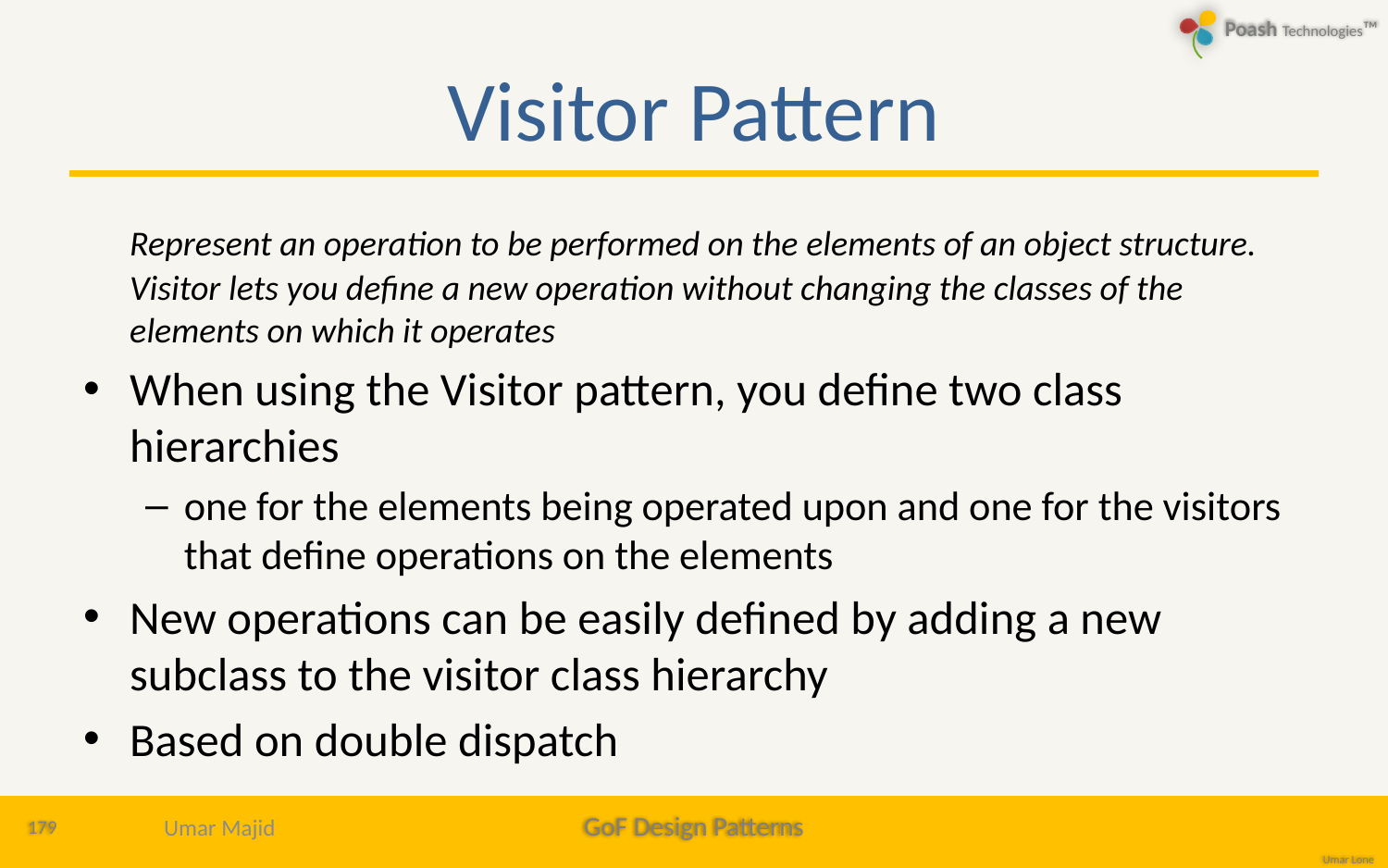

# Visitor Pattern
	Represent an operation to be performed on the elements of an object structure. Visitor lets you define a new operation without changing the classes of the elements on which it operates
When using the Visitor pattern, you define two class hierarchies
one for the elements being operated upon and one for the visitors that define operations on the elements
New operations can be easily defined by adding a new subclass to the visitor class hierarchy
Based on double dispatch
179
Umar Majid